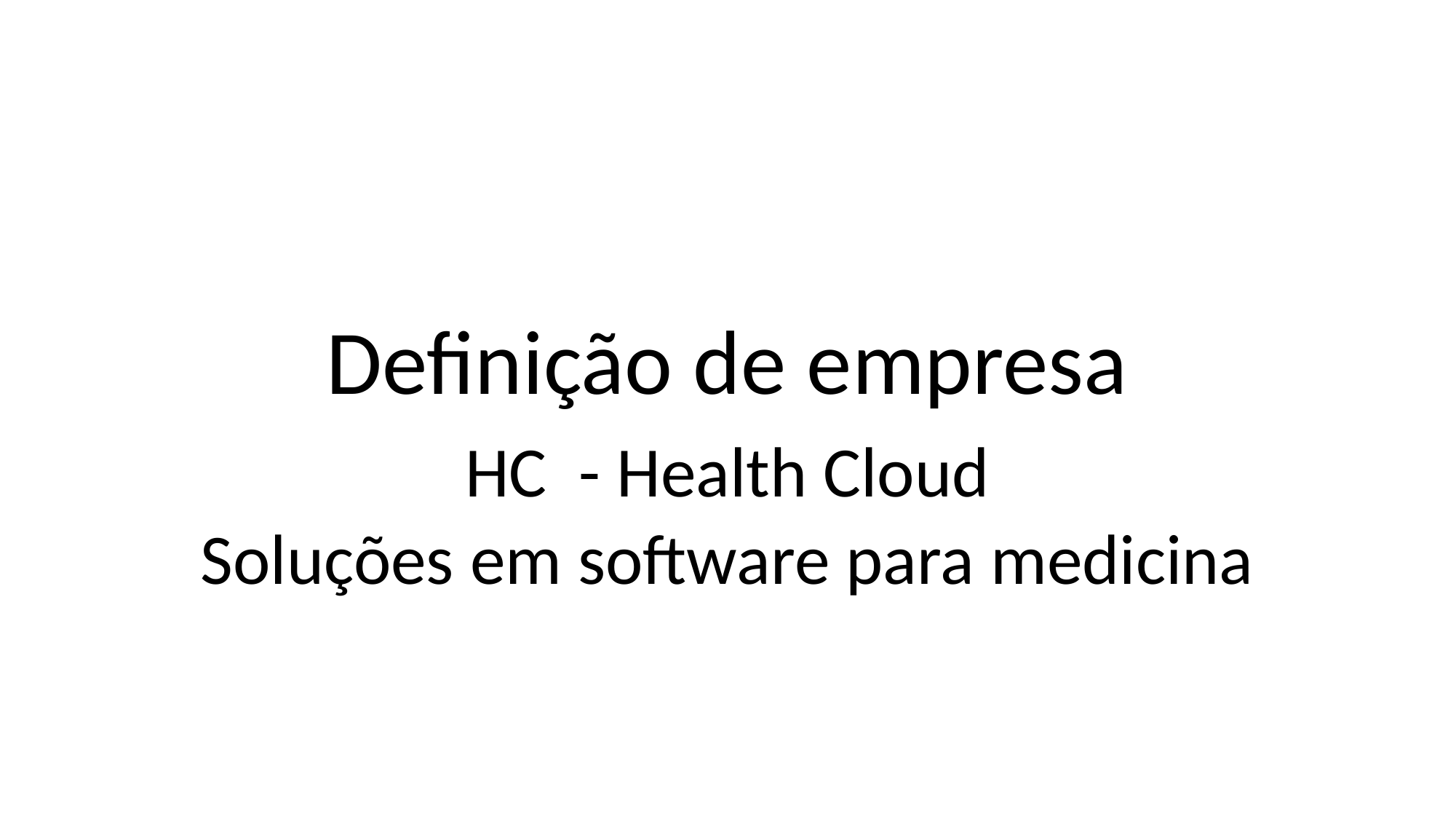

# Definição de empresa
HC  - Health Cloud
Soluções em software para medicina